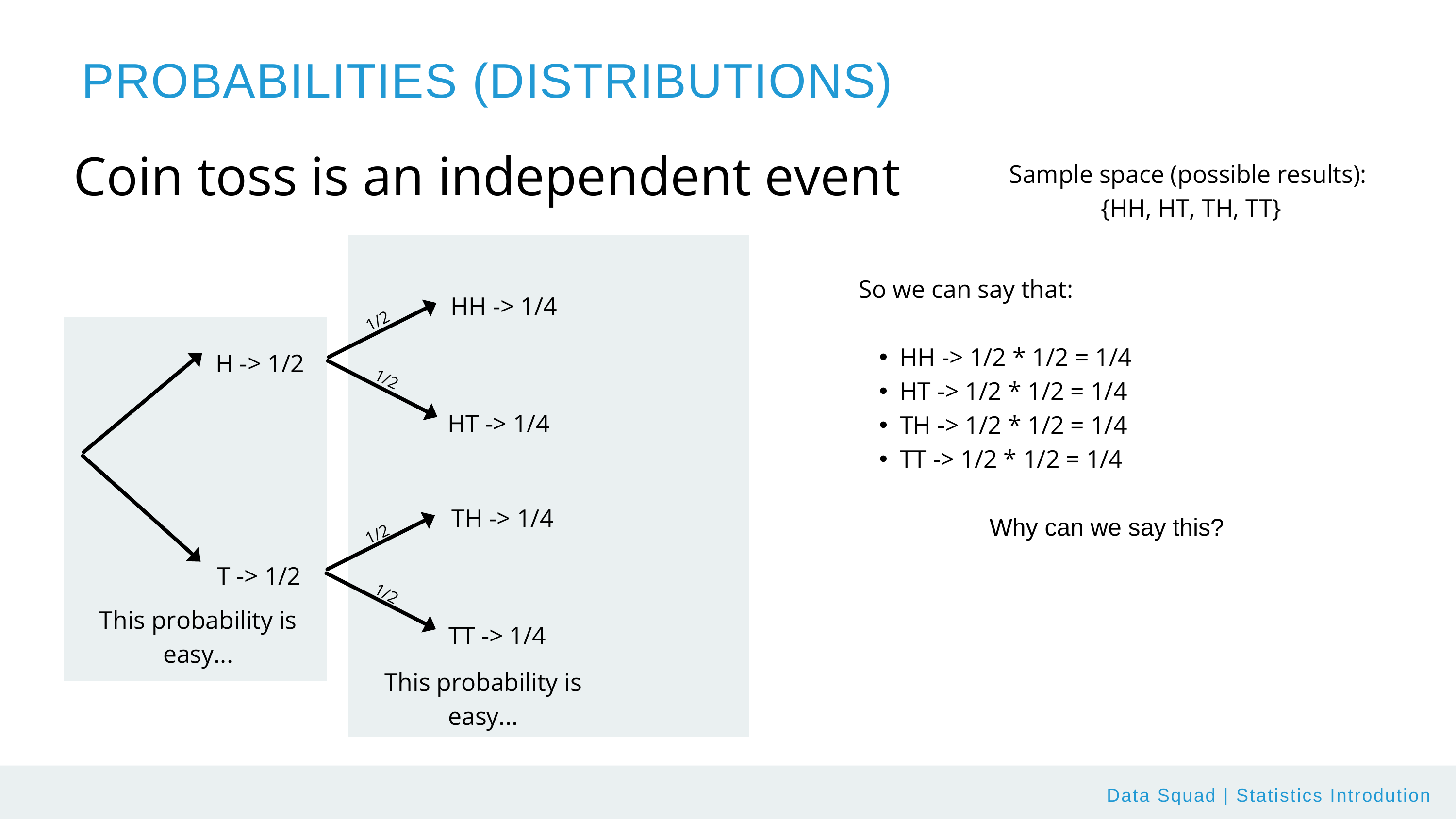

PROBABILITIES (DISTRIBUTIONS)
Coin toss is an independent event
Sample space (possible results):
{HH, HT, TH, TT}

So we can say that:

HH -> 1/2 * 1/2 = 1/4
HT -> 1/2 * 1/2 = 1/4
TH -> 1/2 * 1/2 = 1/4
TT -> 1/2 * 1/2 = 1/4

Why can we say this?
HH -> 1/4
1/2

H -> 1/2
1/2

HT -> 1/4
TH -> 1/4

1/2

T -> 1/2
1/2
This probability is easy...

TT -> 1/4
This probability is easy...

Data Squad | Statistics Introdution